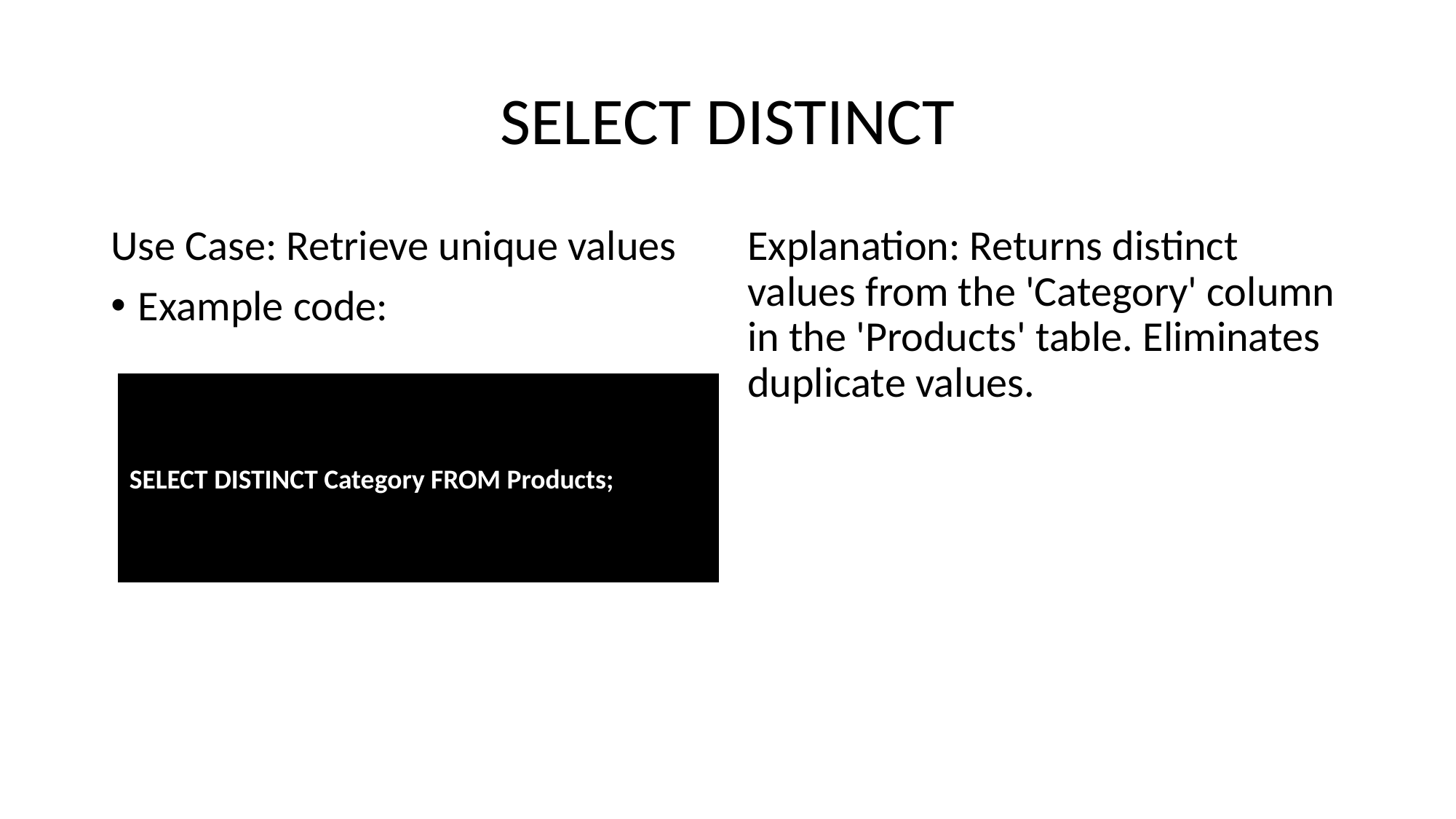

# SELECT DISTINCT
Use Case: Retrieve unique values
Example code:

Explanation: Returns distinct values from the 'Category' column in the 'Products' table. Eliminates duplicate values.
SELECT DISTINCT Category FROM Products;